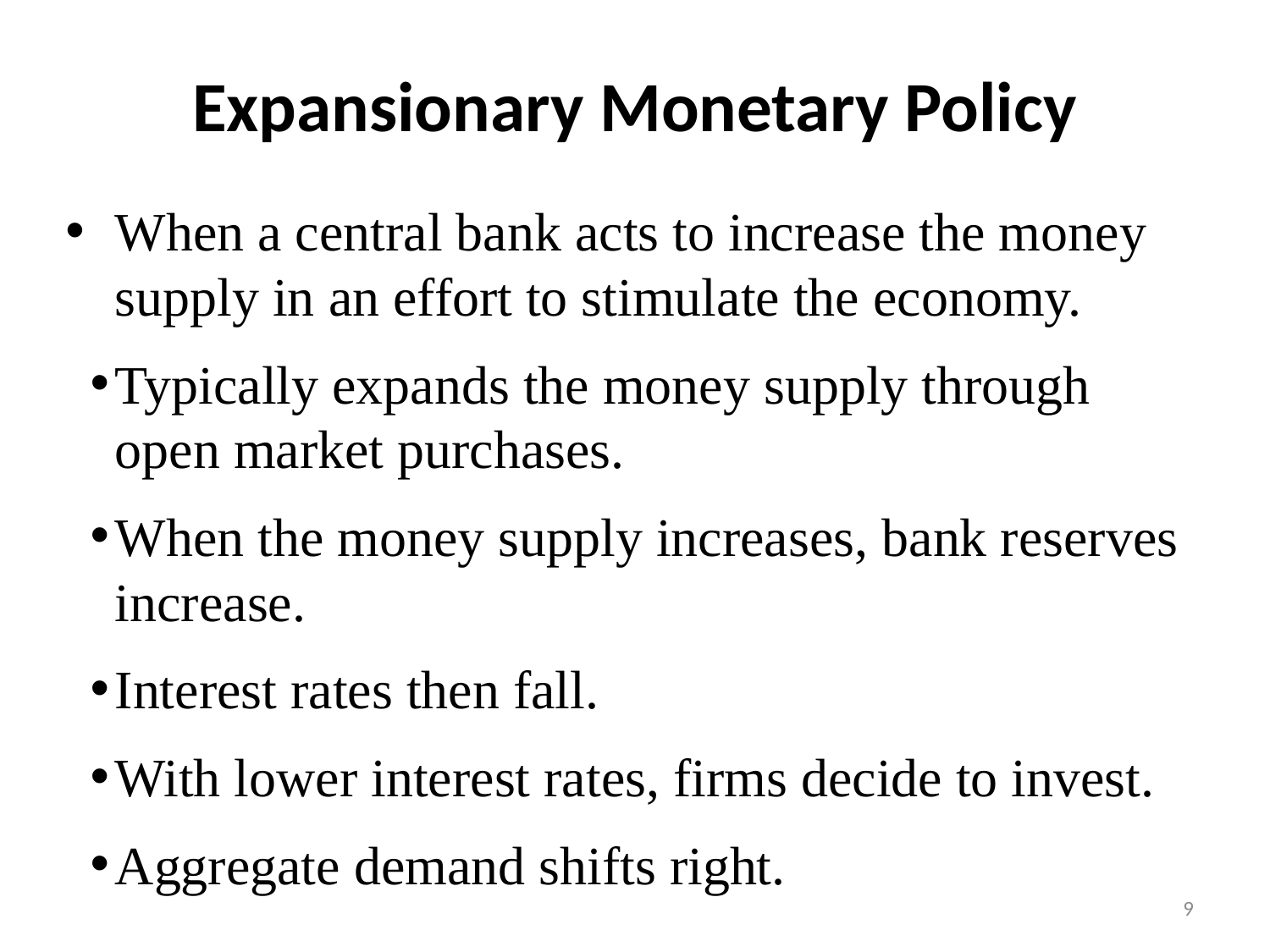

# Expansionary Monetary Policy
When a central bank acts to increase the money supply in an effort to stimulate the economy.
Typically expands the money supply through open market purchases.
When the money supply increases, bank reserves increase.
Interest rates then fall.
With lower interest rates, firms decide to invest.
Aggregate demand shifts right.
9